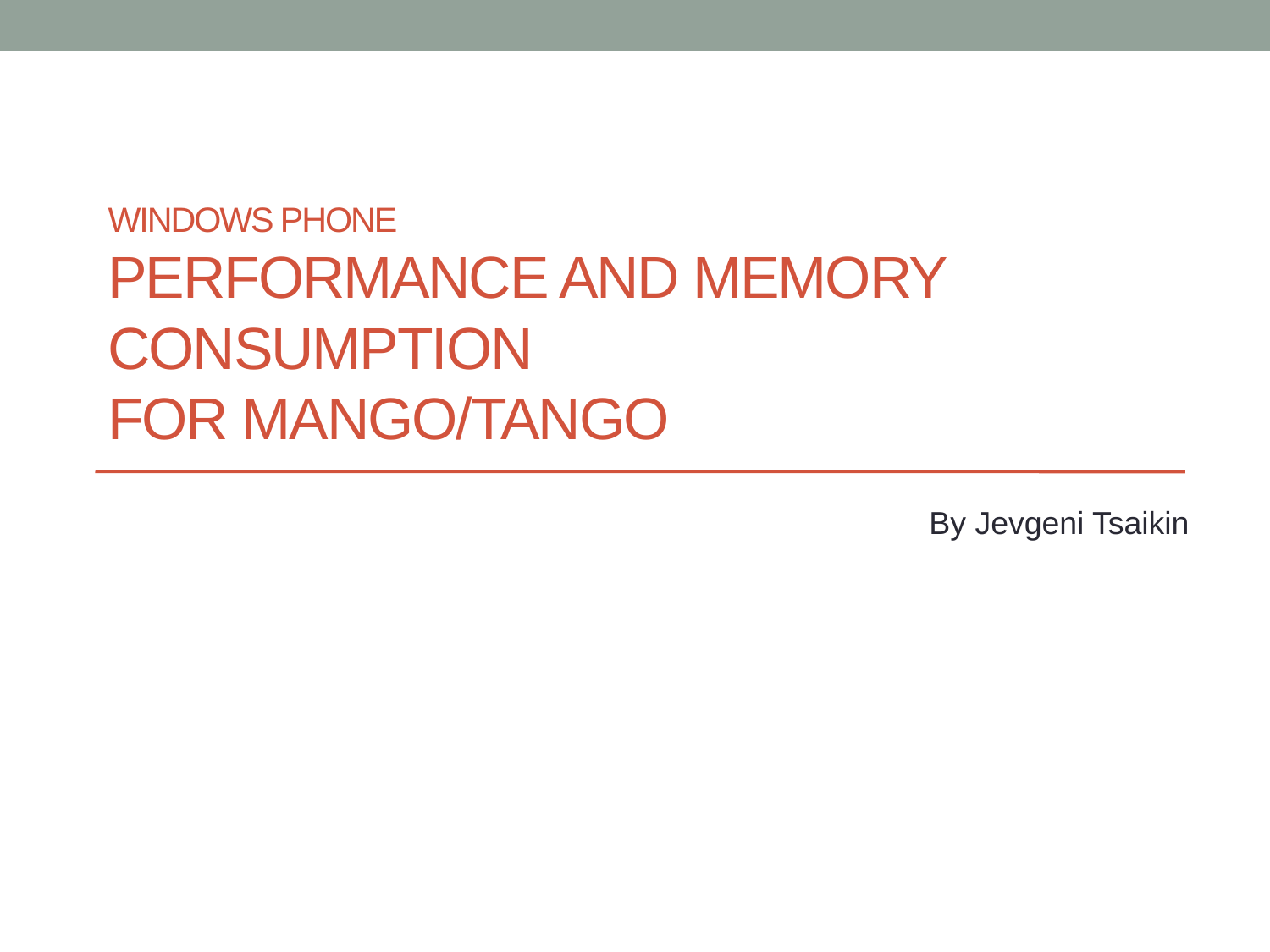

# Windows Phone Performance and Memory consumption FOR MANGO/TANGO
By Jevgeni Tsaikin